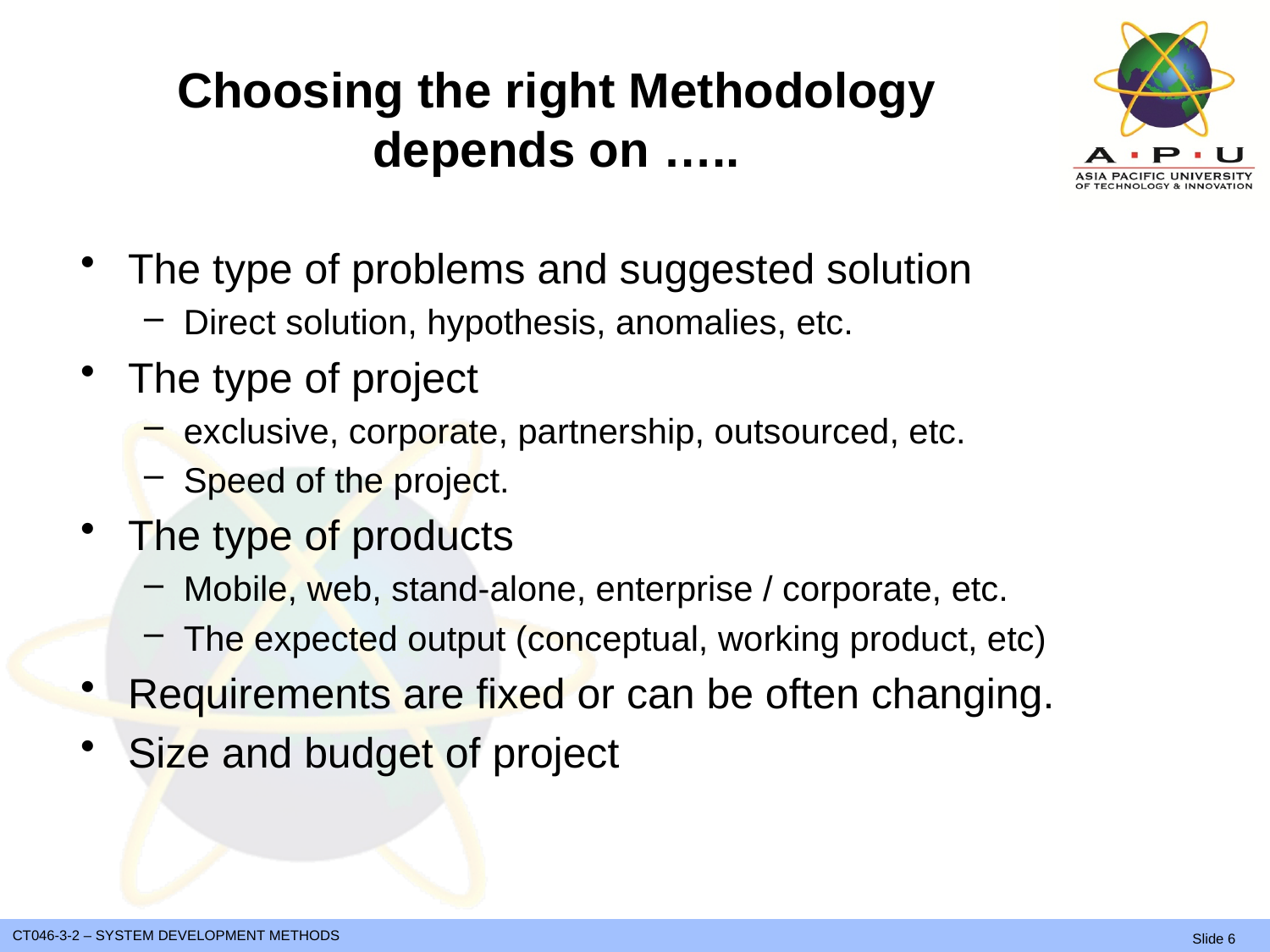

# Choosing the right Methodology depends on …..
The type of problems and suggested solution
Direct solution, hypothesis, anomalies, etc.
The type of project
exclusive, corporate, partnership, outsourced, etc.
Speed of the project.
The type of products
Mobile, web, stand-alone, enterprise / corporate, etc.
The expected output (conceptual, working product, etc)
Requirements are fixed or can be often changing.
Size and budget of project